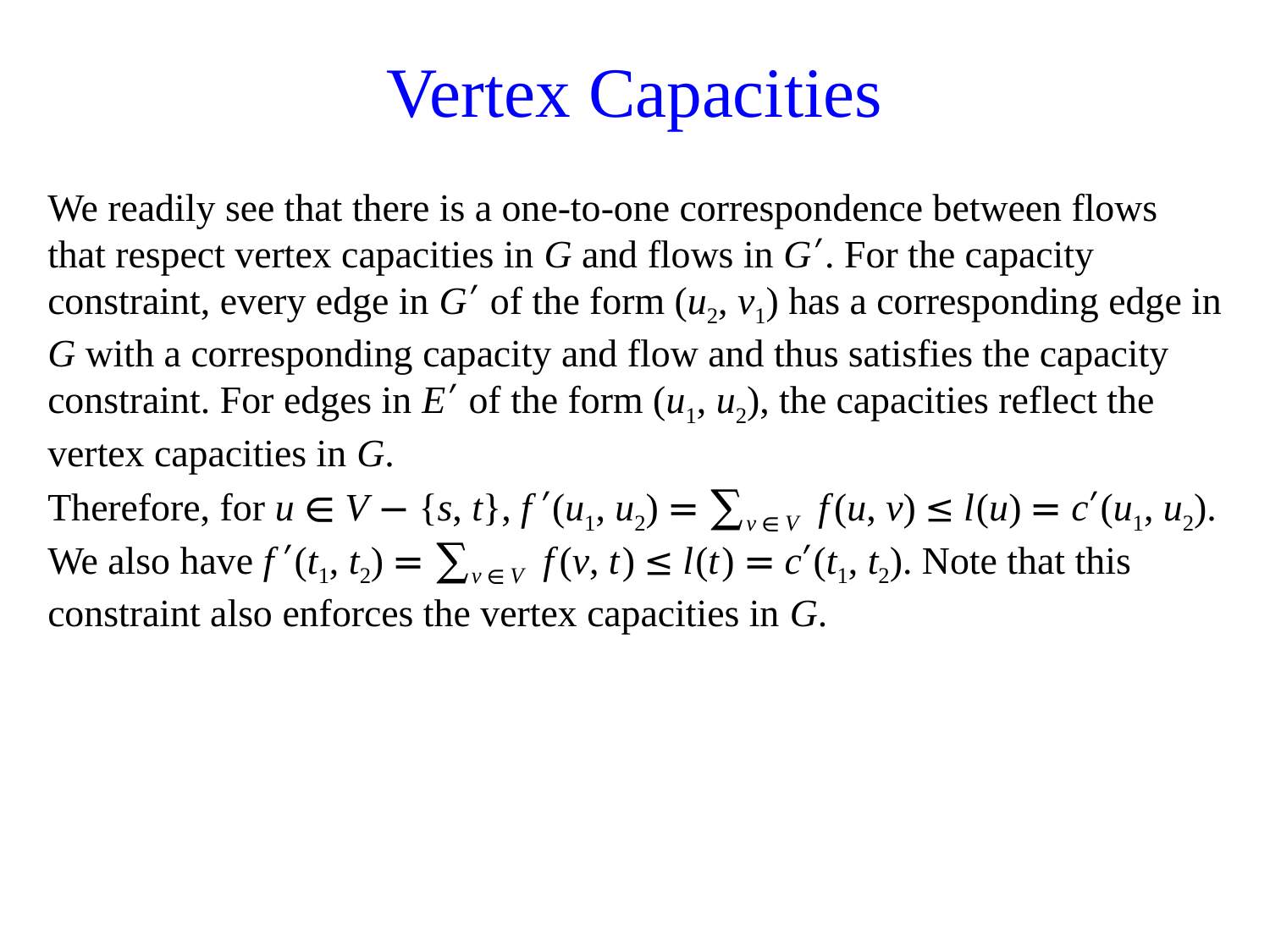

# Vertex Capacities
We readily see that there is a one-to-one correspondence between flows that respect vertex capacities in G and flows in G′. For the capacity constraint, every edge in G′ of the form (u2, v1) has a corresponding edge in G with a corresponding capacity and flow and thus satisfies the capacity constraint. For edges in E′ of the form (u1, u2), the capacities reflect the vertex capacities in G.
Therefore, for u ∈ V − {s, t}, f′(u1, u2) = ∑v∈V  f(u, v) ≤ l(u) = c′(u1, u2). We also have f′(t1, t2) = ∑v∈V  f(v, t) ≤ l(t) = c′(t1, t2). Note that this constraint also enforces the vertex capacities in G.